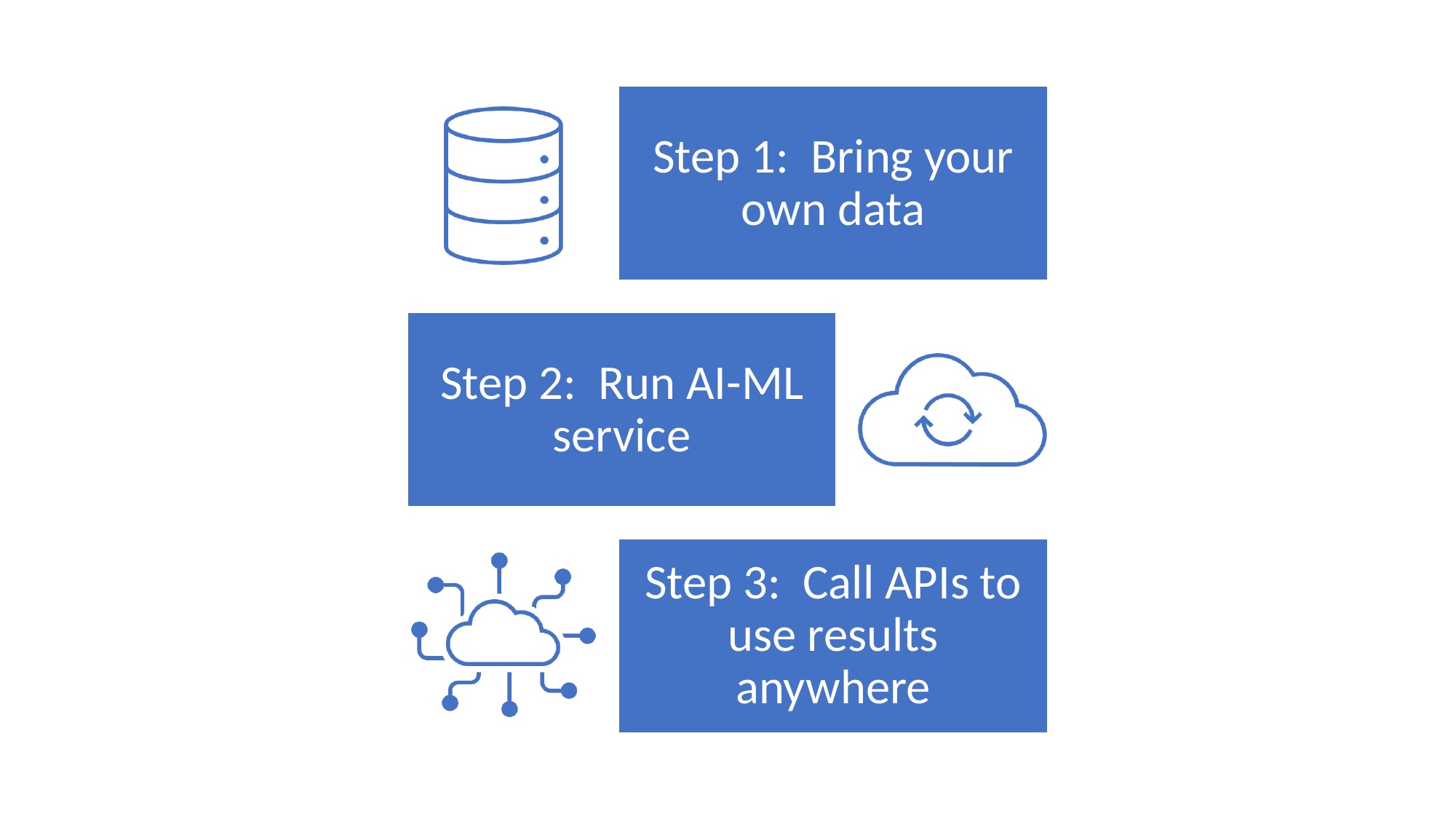

Step 1:  Bring your own data
Step 2:  Run AI-ML service
Step 3:  Call APIs to use results anywhere